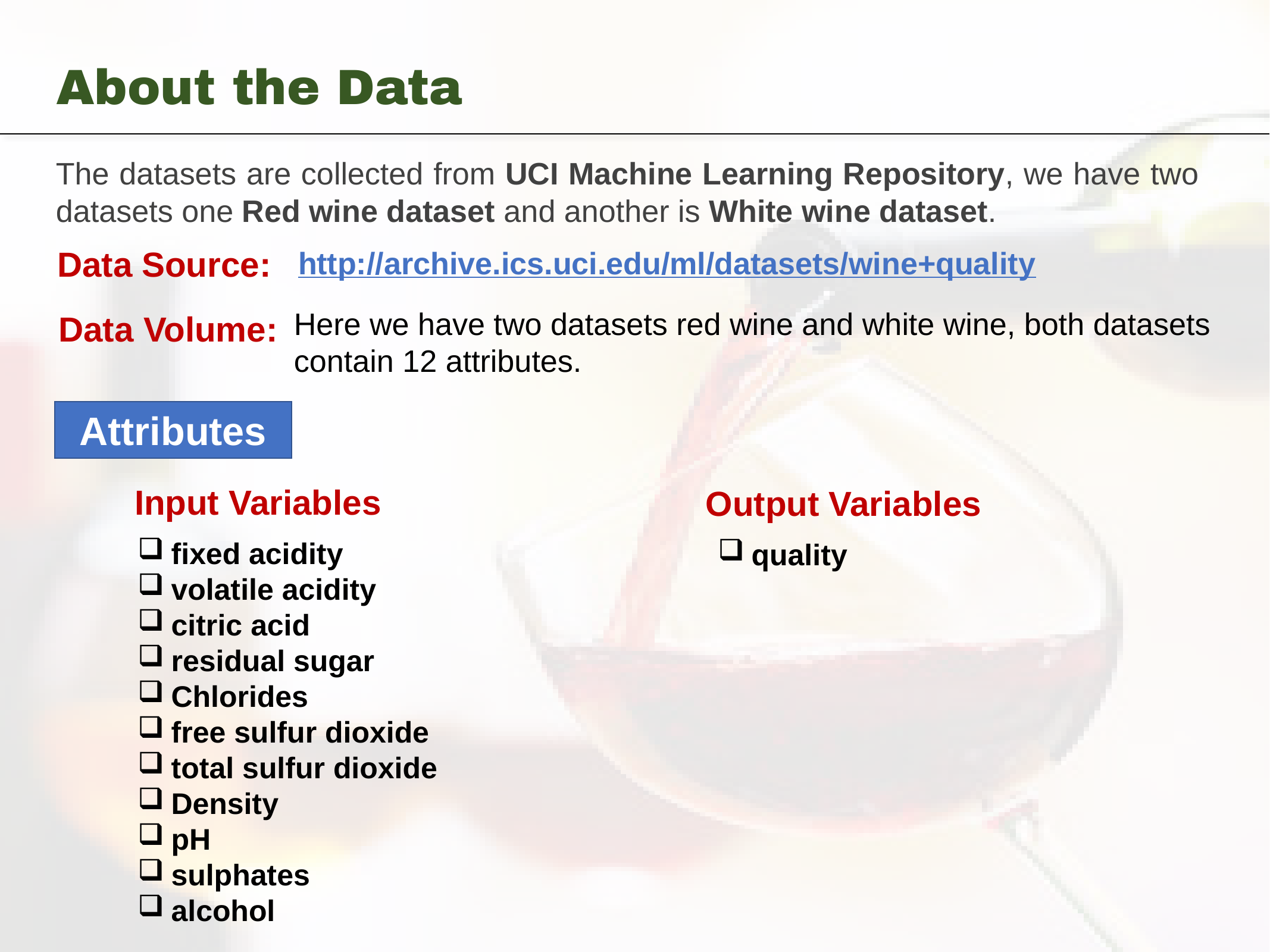

# About the Data
The datasets are collected from UCI Machine Learning Repository, we have two datasets one Red wine dataset and another is White wine dataset.
Data Source:
http://archive.ics.uci.edu/ml/datasets/wine+quality
Here we have two datasets red wine and white wine, both datasets contain 12 attributes.
Data Volume:
Attributes
Input Variables
Output Variables
fixed acidity
volatile acidity
citric acid
residual sugar
Chlorides
free sulfur dioxide
total sulfur dioxide
Density
pH
sulphates
alcohol
quality